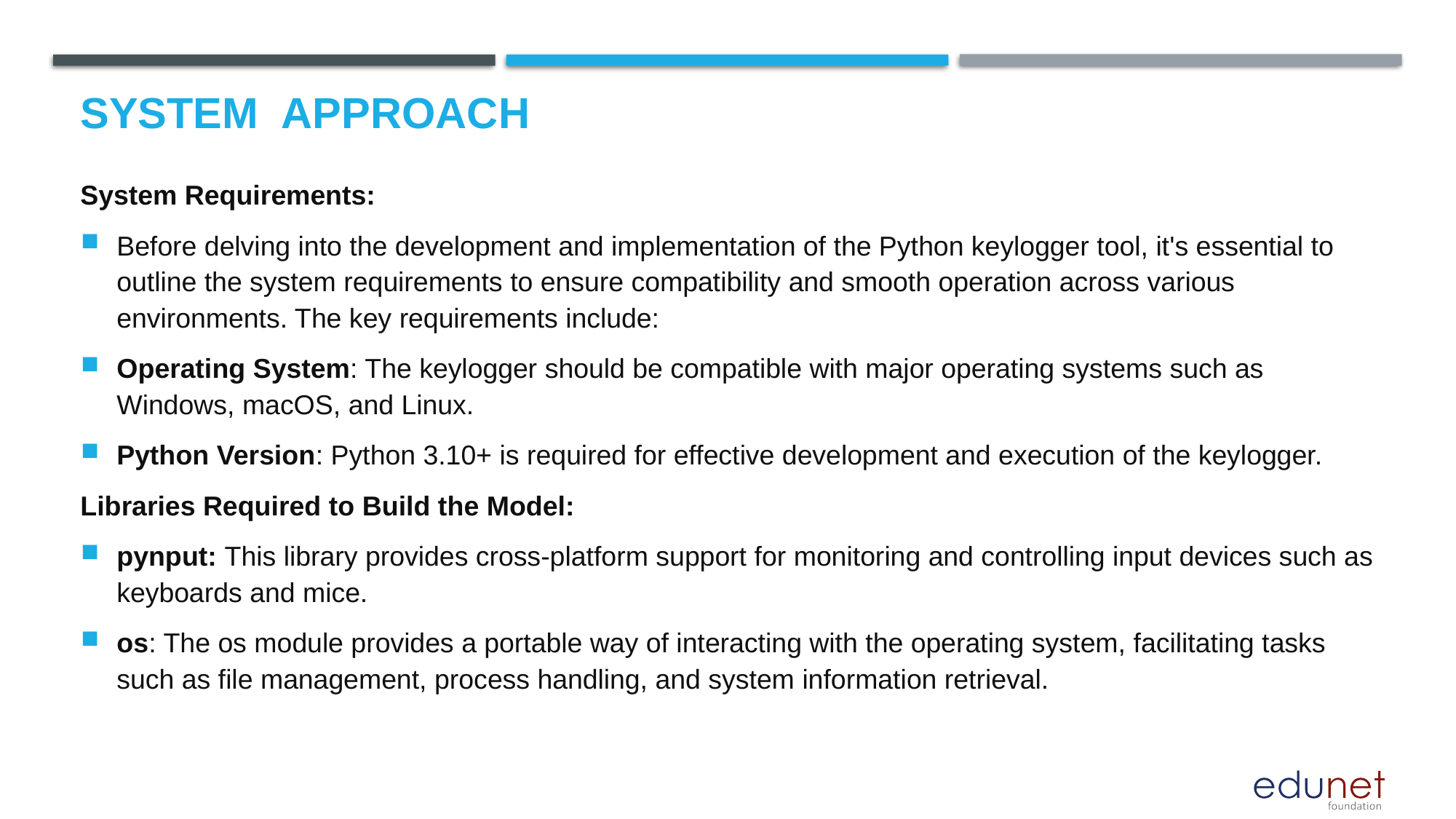

# System  Approach
System Requirements:
Before delving into the development and implementation of the Python keylogger tool, it's essential to outline the system requirements to ensure compatibility and smooth operation across various environments. The key requirements include:
Operating System: The keylogger should be compatible with major operating systems such as Windows, macOS, and Linux.
Python Version: Python 3.10+ is required for effective development and execution of the keylogger.
Libraries Required to Build the Model:
pynput: This library provides cross-platform support for monitoring and controlling input devices such as keyboards and mice.
os: The os module provides a portable way of interacting with the operating system, facilitating tasks such as file management, process handling, and system information retrieval.